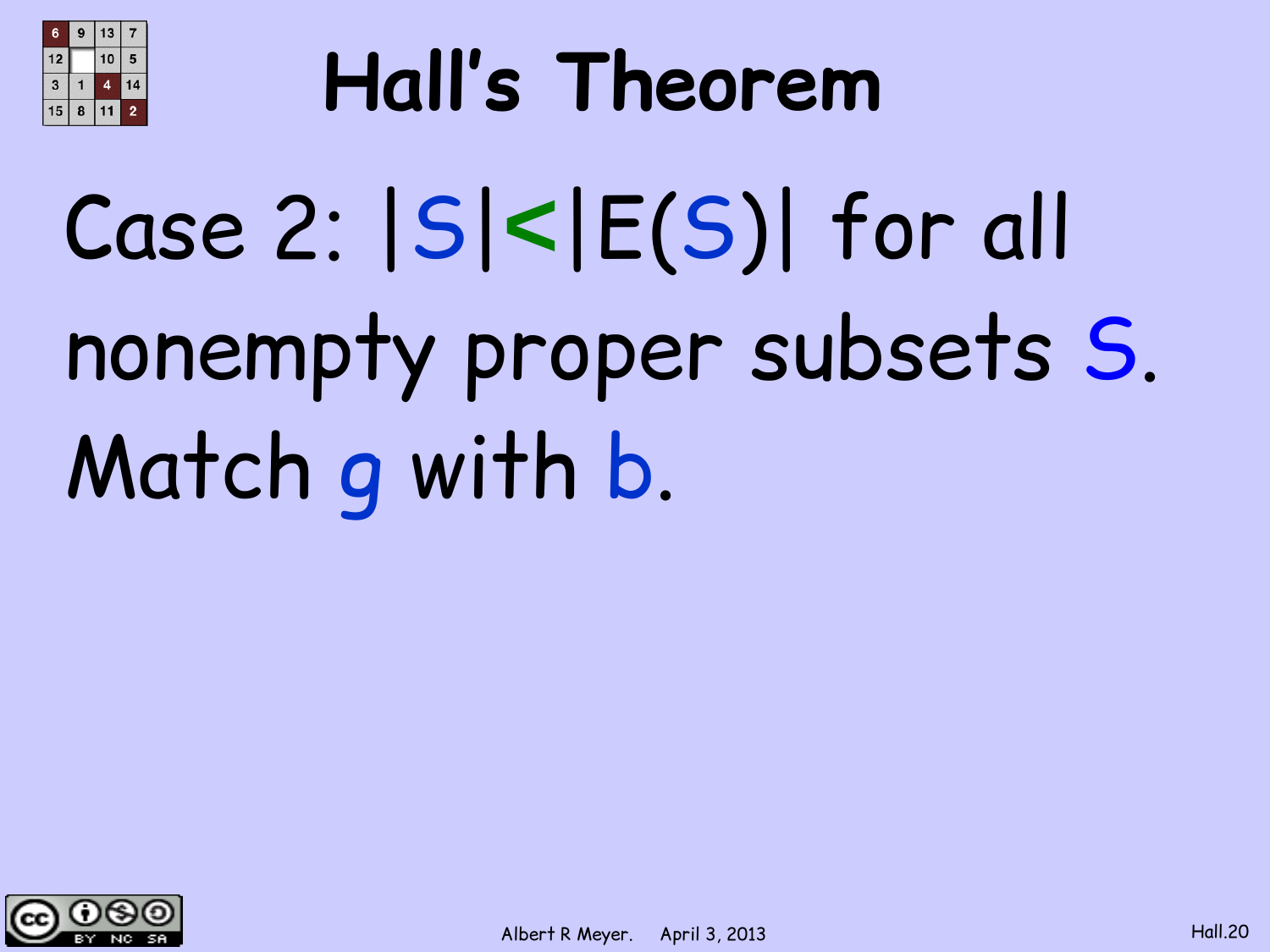

# Hall’s Theorem
Case 2: |S|<|E(S)| for all
nonempty proper subsets S.
Match g with b.
Hall.20